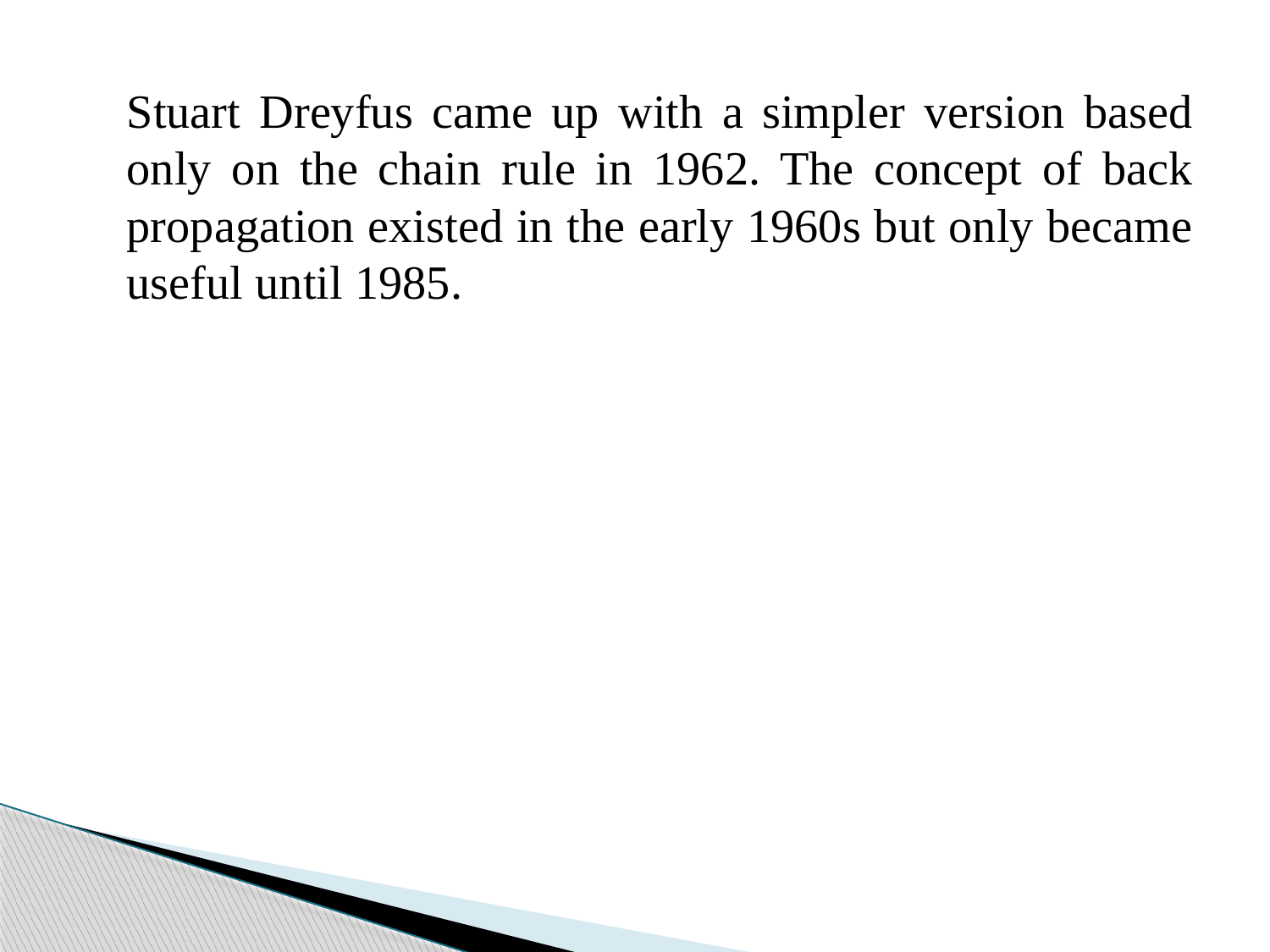

Stuart Dreyfus came up with a simpler version based only on the chain rule in 1962. The concept of back propagation existed in the early 1960s but only became useful until 1985.